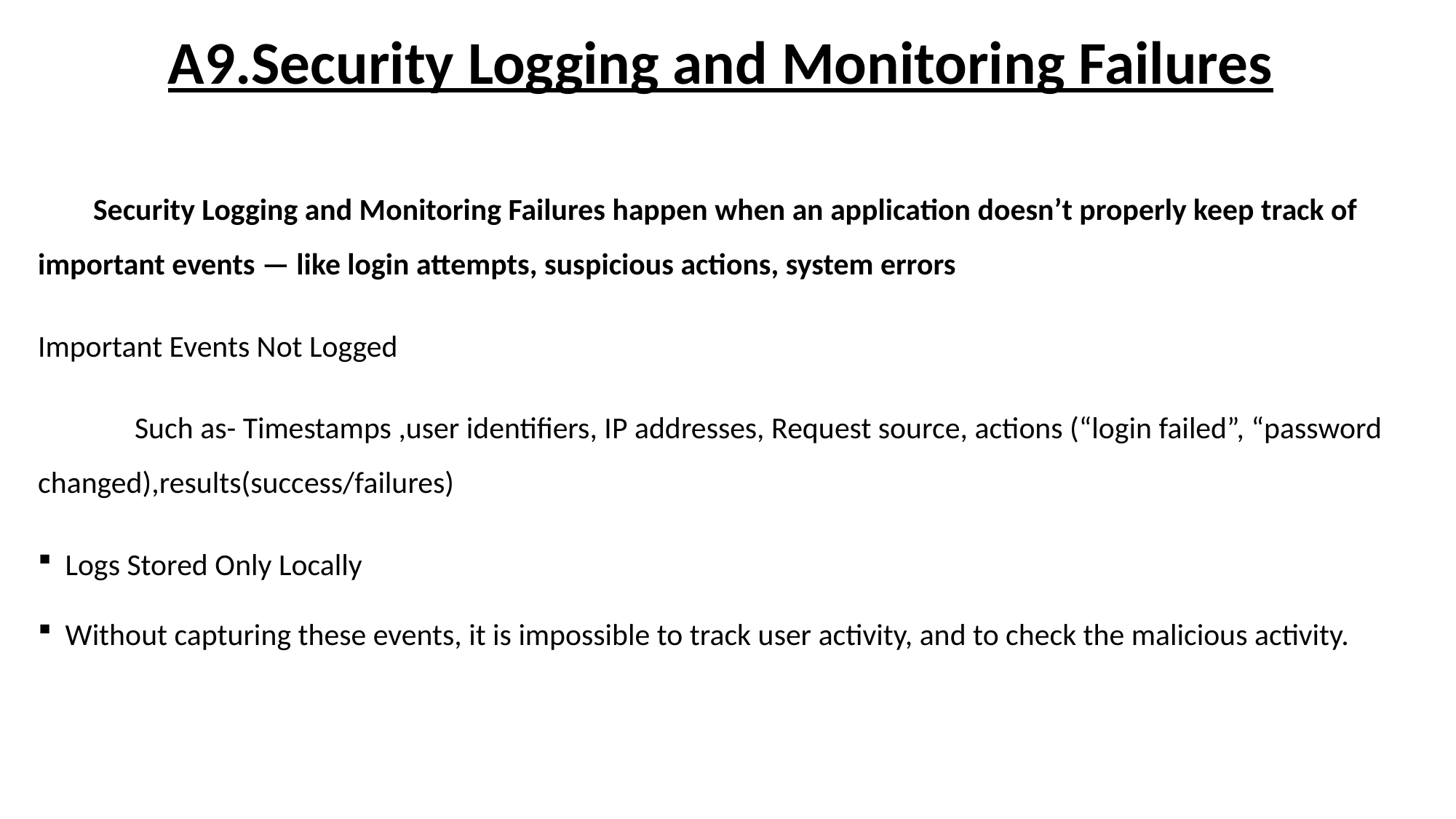

# A9.Security Logging and Monitoring Failures
        Security Logging and Monitoring Failures happen when an application doesn’t properly keep track of important events — like login attempts, suspicious actions, system errors
Important Events Not Logged
              Such as- Timestamps ,user identifiers, IP addresses, Request source, actions (“login failed”, “password changed),results(success/failures)
Logs Stored Only Locally
Without capturing these events, it is impossible to track user activity, and to check the malicious activity.